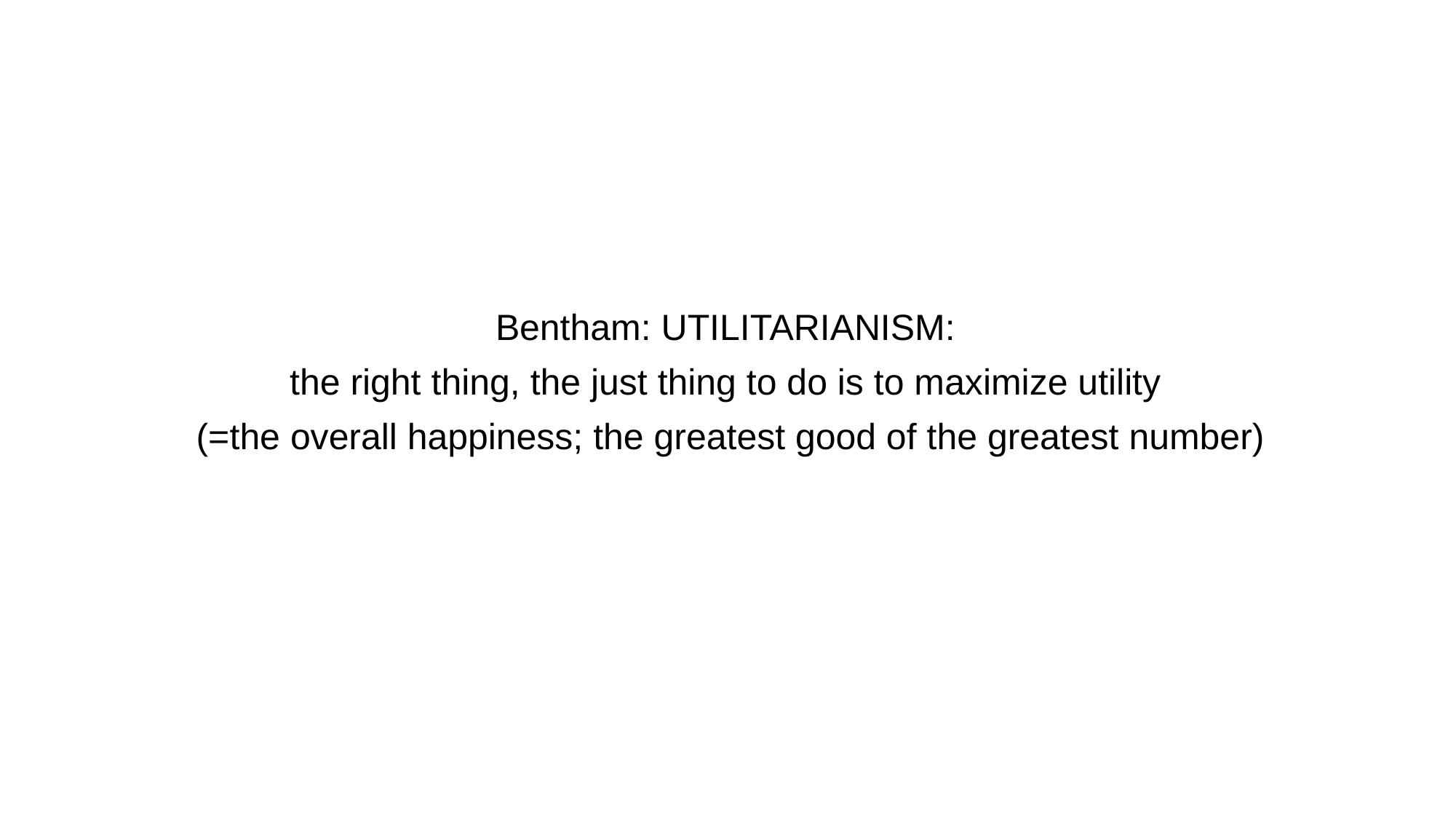

Bentham: UTILITARIANISM:
the right thing, the just thing to do is to maximize utility
(=the overall happiness; the greatest good of the greatest number)